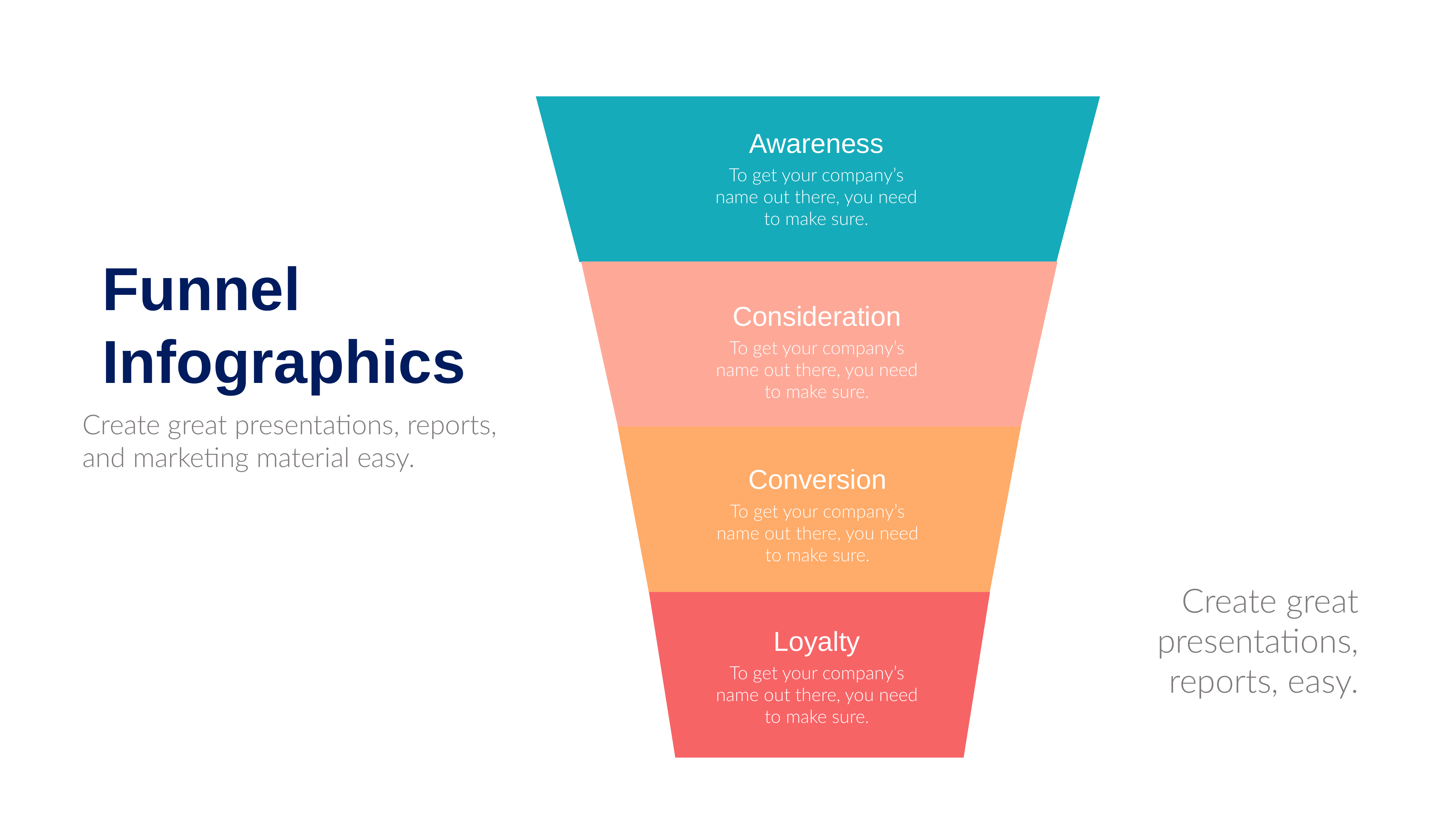

Awareness
To get your company’s name out there, you need to make sure.
Consideration
To get your company’s name out there, you need to make sure.
Conversion
To get your company’s name out there, you need to make sure.
Loyalty
To get your company’s name out there, you need to make sure.
Funnel
Infographics

Create great presentations, reports, and marketing material easy.

Create great presentations, reports, easy.